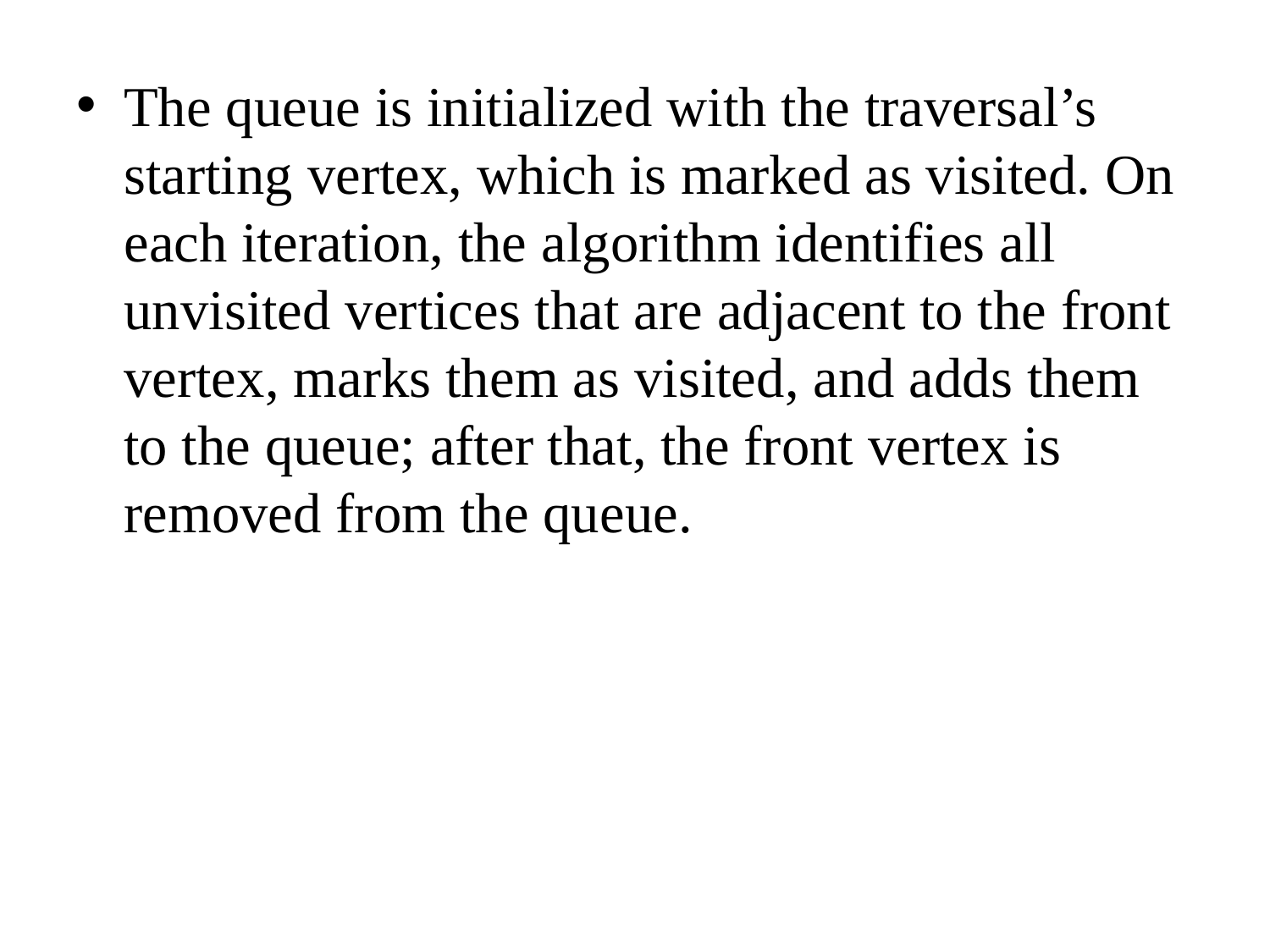

The queue is initialized with the traversal’s starting vertex, which is marked as visited. On each iteration, the algorithm identifies all unvisited vertices that are adjacent to the front vertex, marks them as visited, and adds them to the queue; after that, the front vertex is removed from the queue.